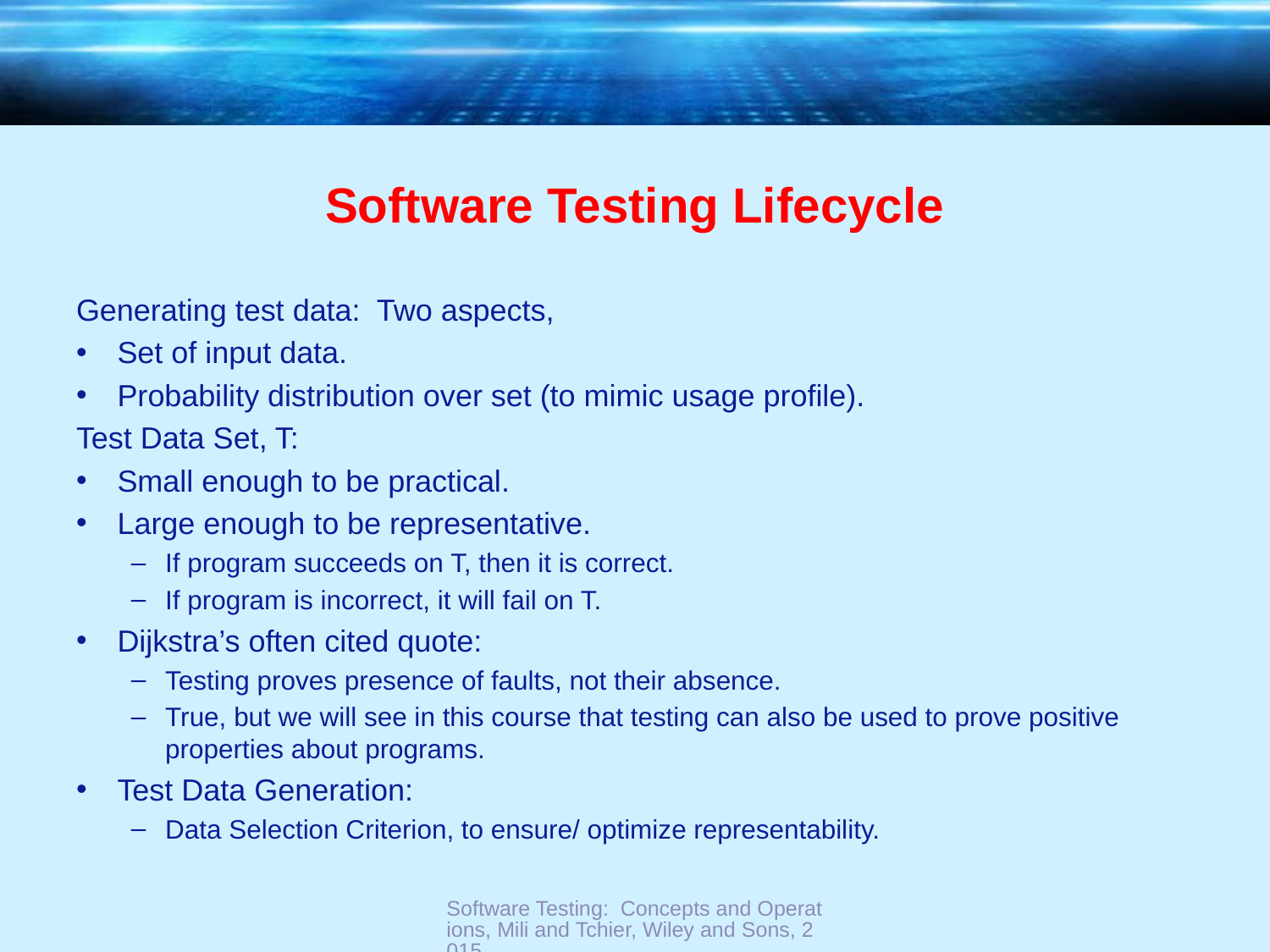

# Software Testing Lifecycle
Generating test data:  Two aspects,
Set of input data.
Probability distribution over set (to mimic usage profile).
Test Data Set, T:
Small enough to be practical.
Large enough to be representative.
If program succeeds on T, then it is correct.
If program is incorrect, it will fail on T.
Dijkstra’s often cited quote:
Testing proves presence of faults, not their absence.
True, but we will see in this course that testing can also be used to prove positive properties about programs.
Test Data Generation:
Data Selection Criterion, to ensure/ optimize representability.

Software Testing:  Concepts and Operations, Mili and Tchier, Wiley and Sons, 2015